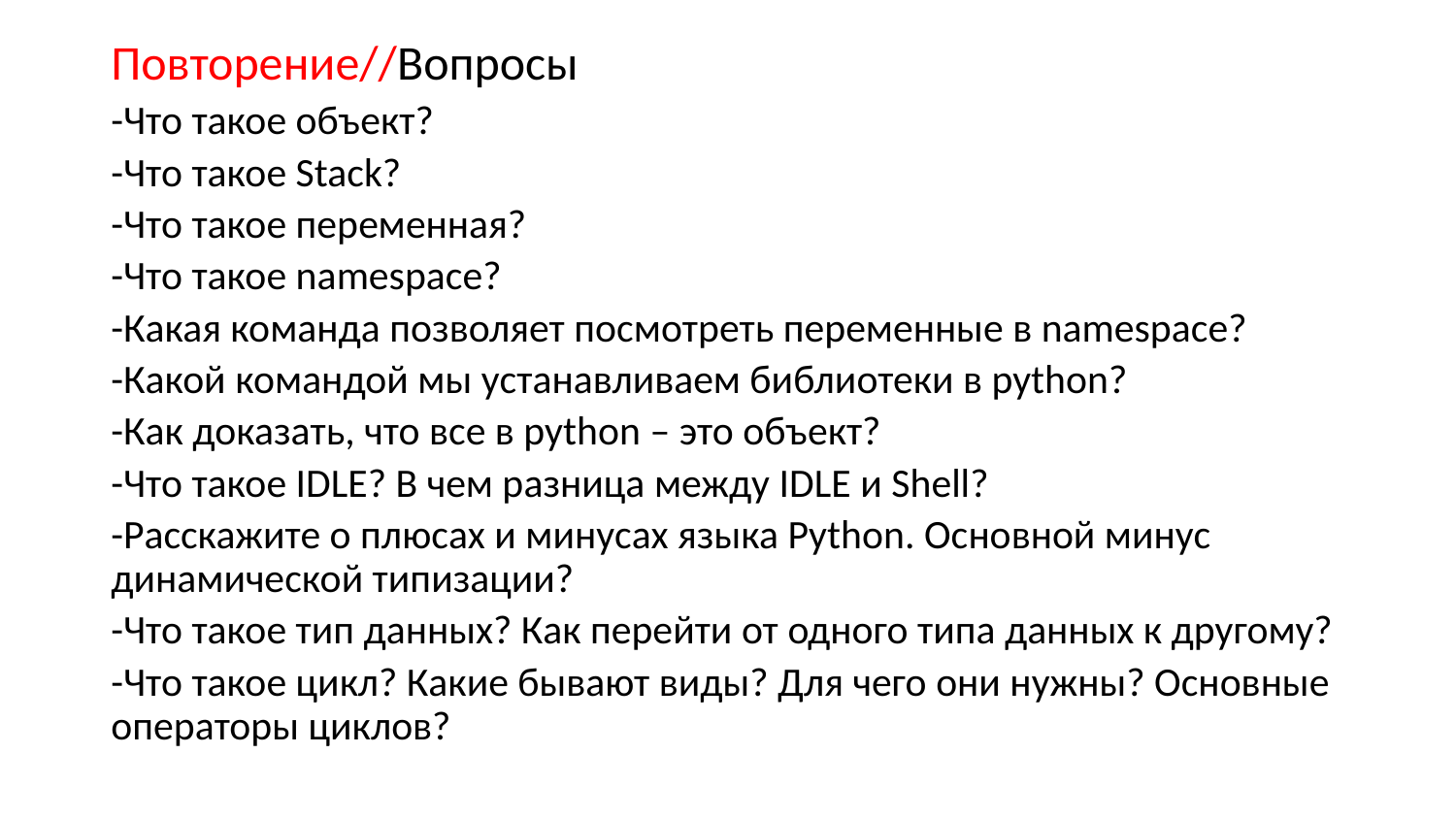

# Повторение//Вопросы
-Что такое объект?
-Что такое Stack?
-Что такое переменная?
-Что такое namespace?
-Какая команда позволяет посмотреть переменные в namespace?
-Какой командой мы устанавливаем библиотеки в python?
-Как доказать, что все в python – это объект?
-Что такое IDLE? В чем разница между IDLE и Shell?
-Расскажите о плюсах и минусах языка Python. Основной минус динамической типизации?
-Что такое тип данных? Как перейти от одного типа данных к другому?
-Что такое цикл? Какие бывают виды? Для чего они нужны? Основные операторы циклов?